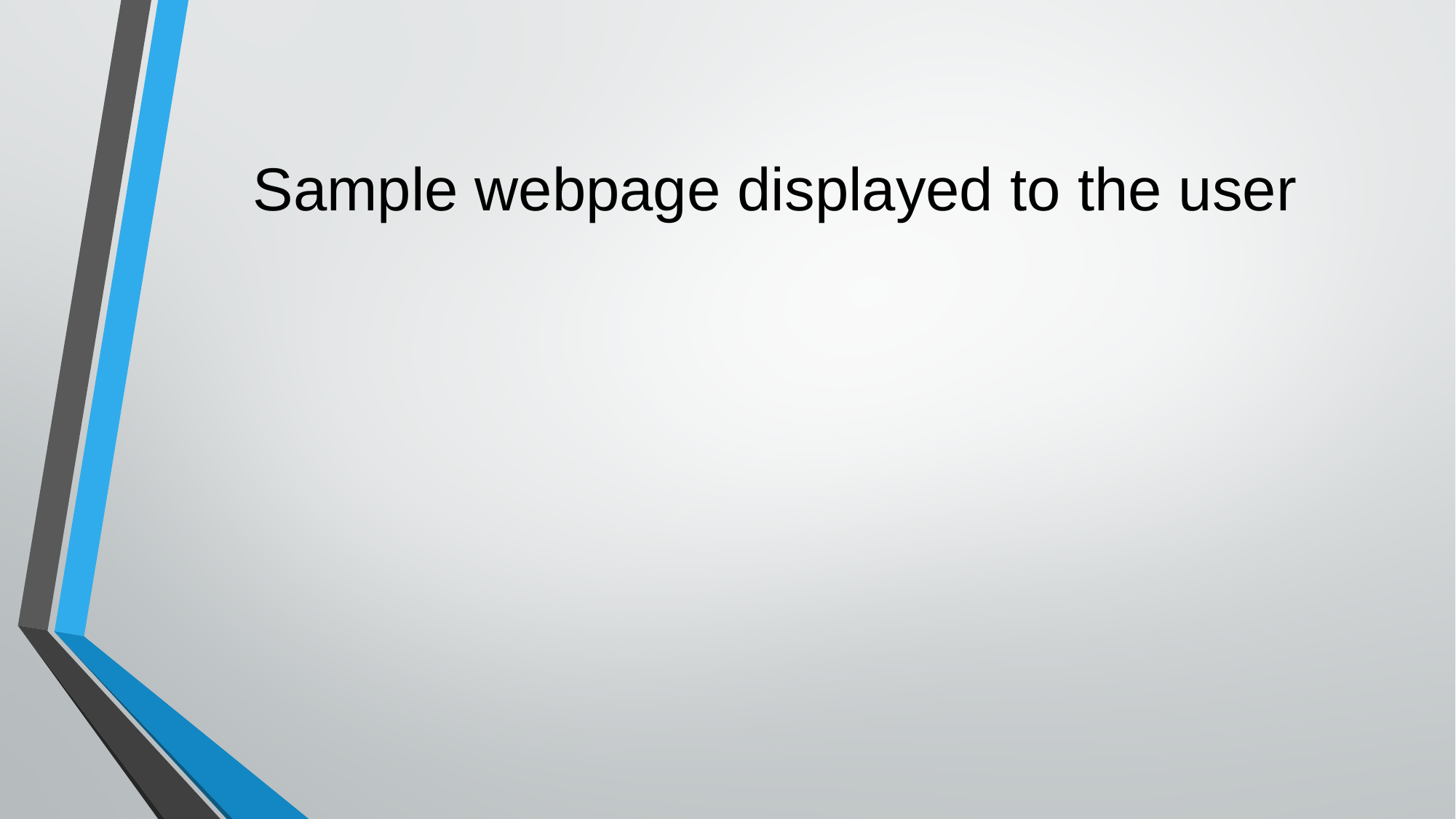

# Sample webpage displayed to the user